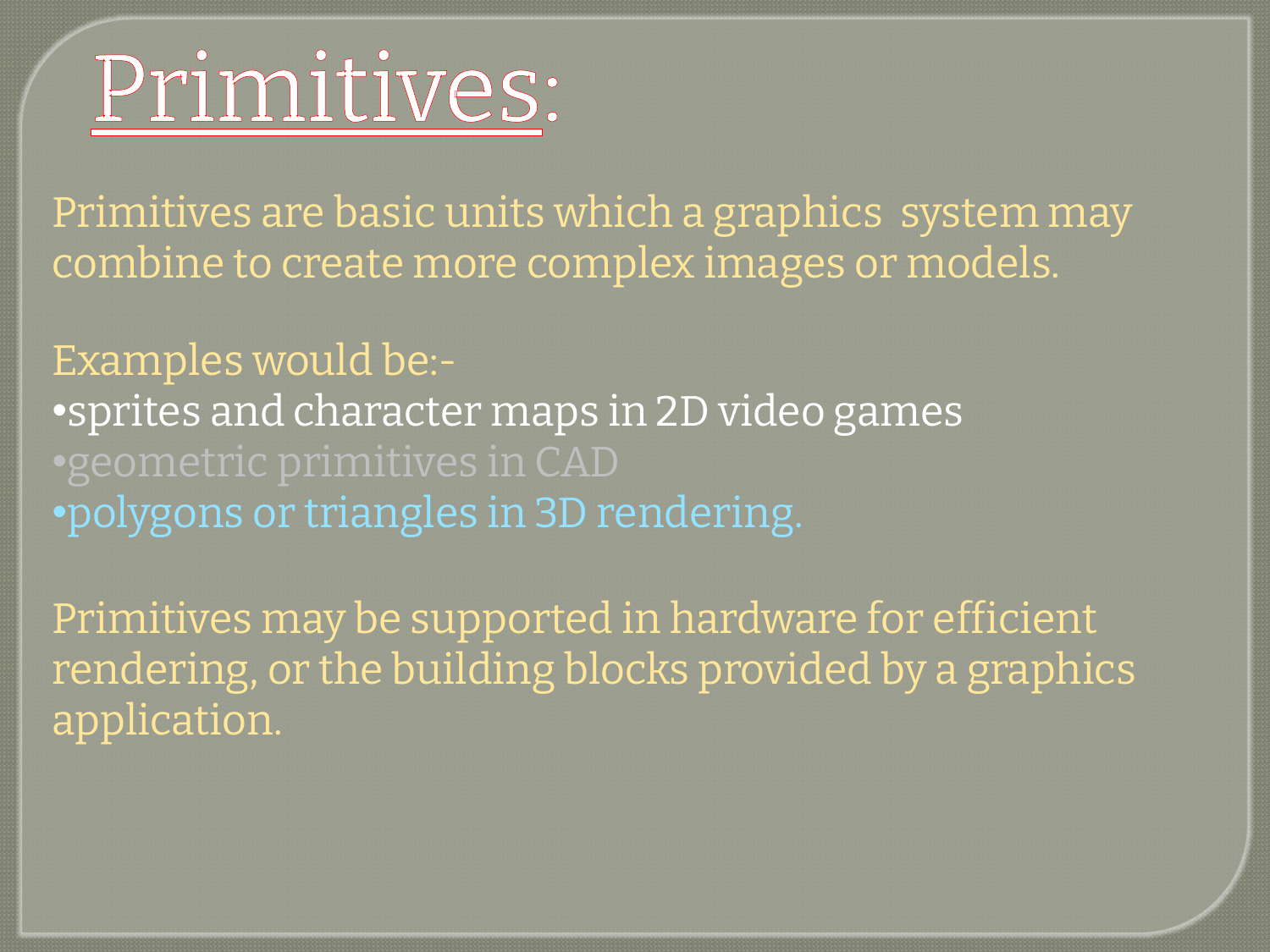

Primitives:
Primitives are basic units which a graphics  system may combine to create more complex images or models.
Examples would be:-
sprites and character maps in 2D video games
geometric primitives in CAD
polygons or triangles in 3D rendering.
Primitives may be supported in hardware for efficient rendering, or the building blocks provided by a graphics application.